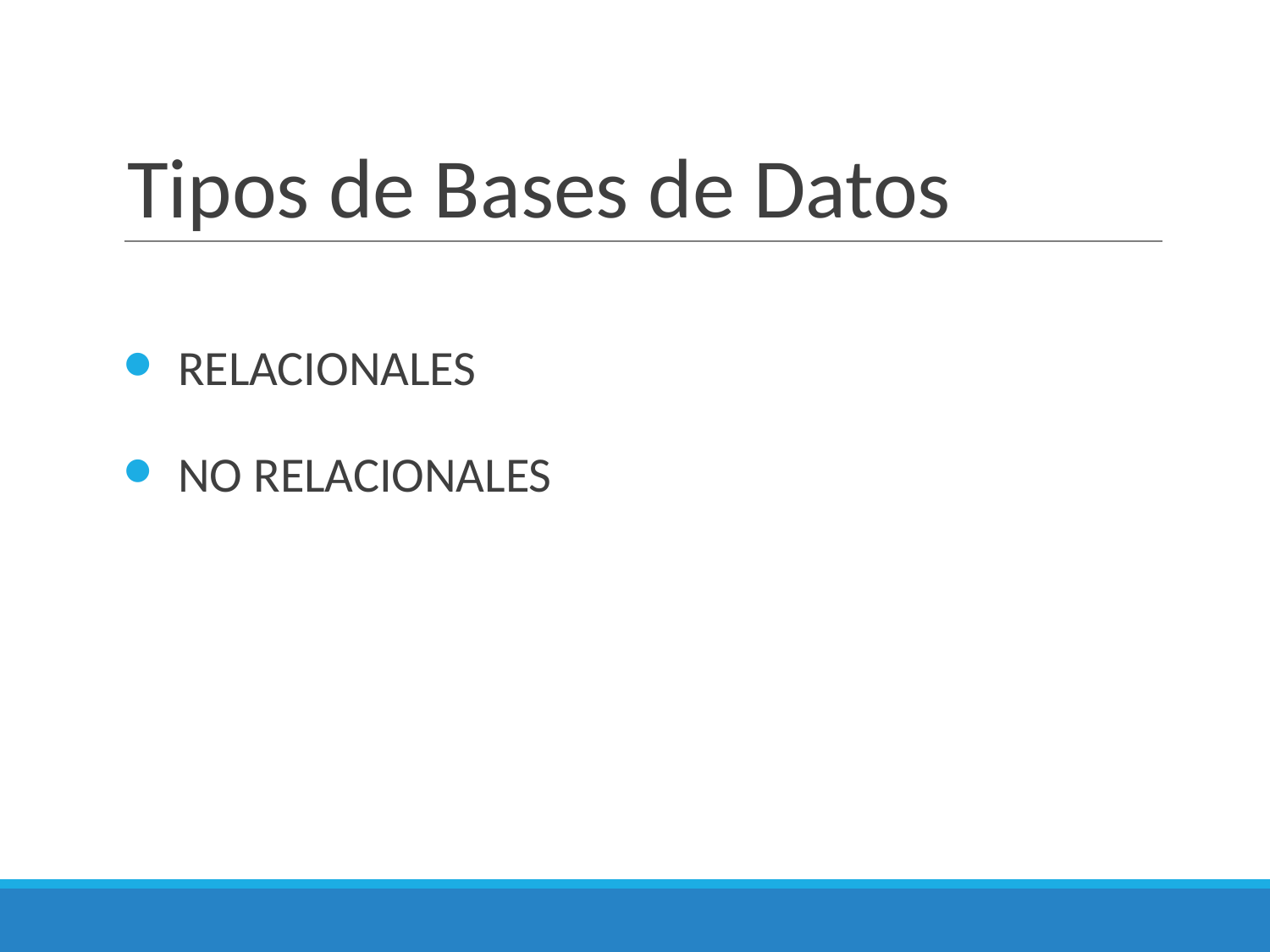

# Tipos de Bases de Datos

RELACIONALES
NO RELACIONALES